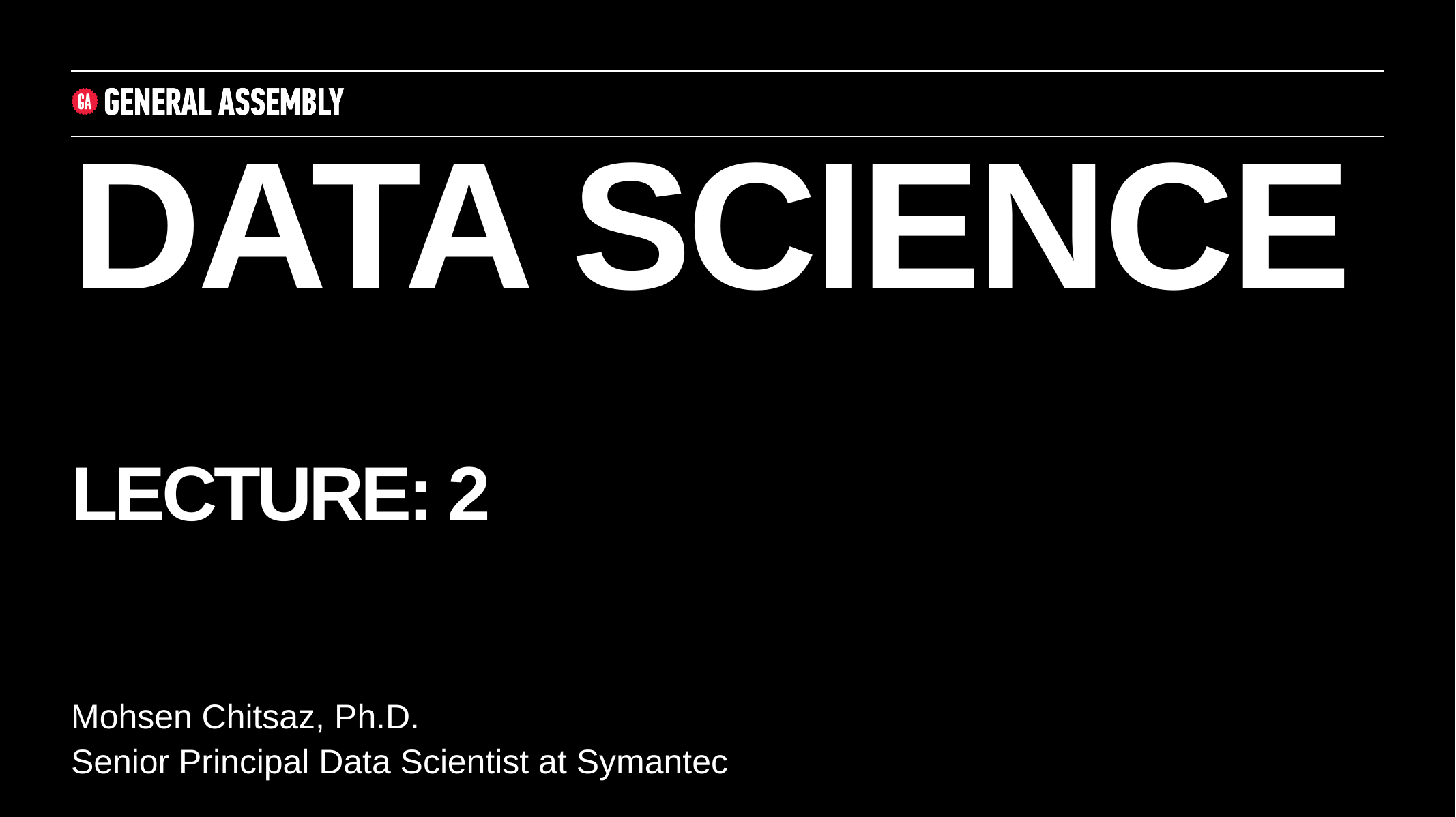

Data SCIENCE
Lecture: 2
Mohsen Chitsaz, Ph.D.
Senior Principal Data Scientist at Symantec